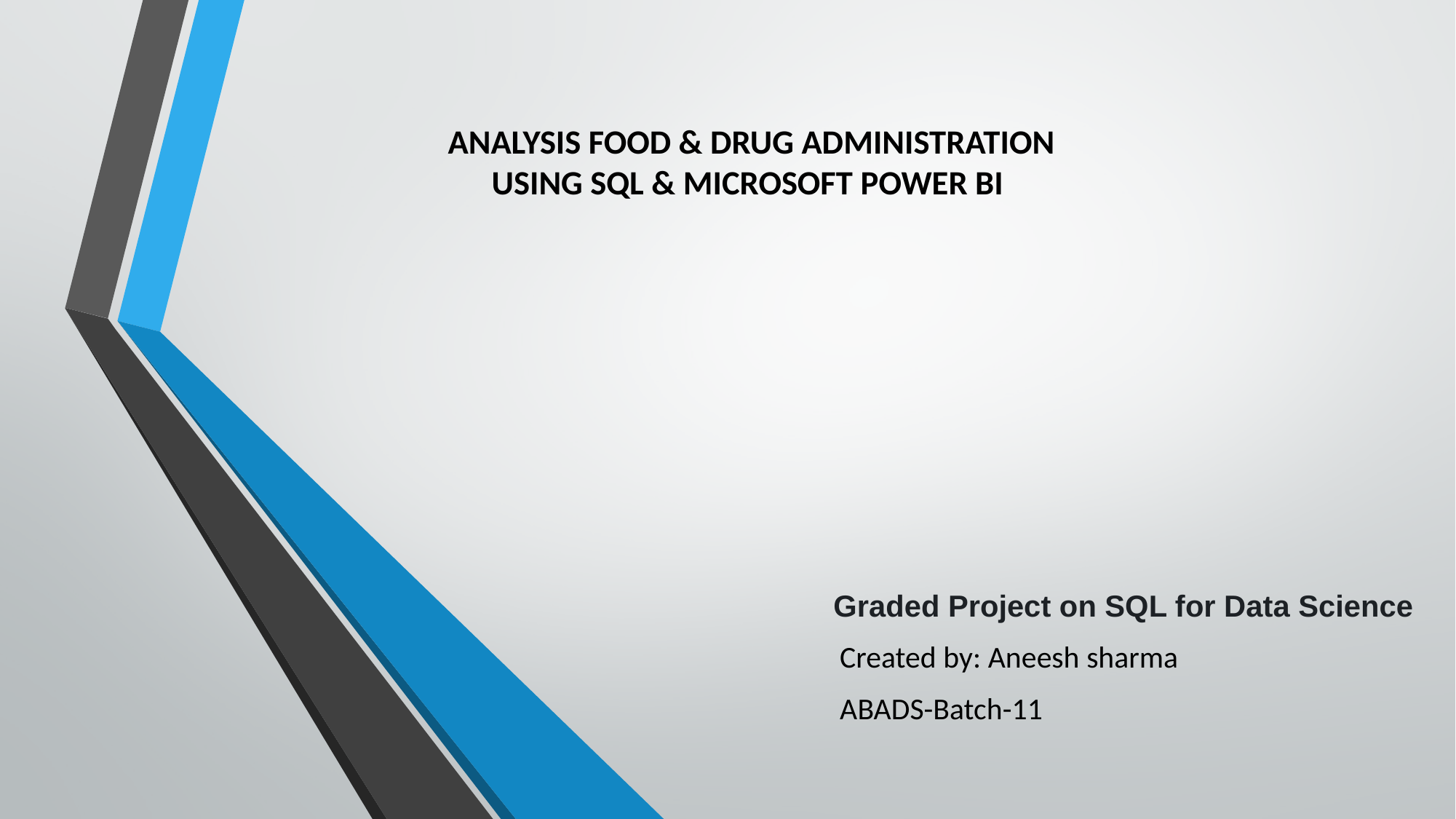

# ANALYSIS FOOD & DRUG ADMINISTRATION USING SQL & MICROSOFT POWER BI
Graded Project on SQL for Data Science
 Created by: Aneesh sharma
 ABADS-Batch-11